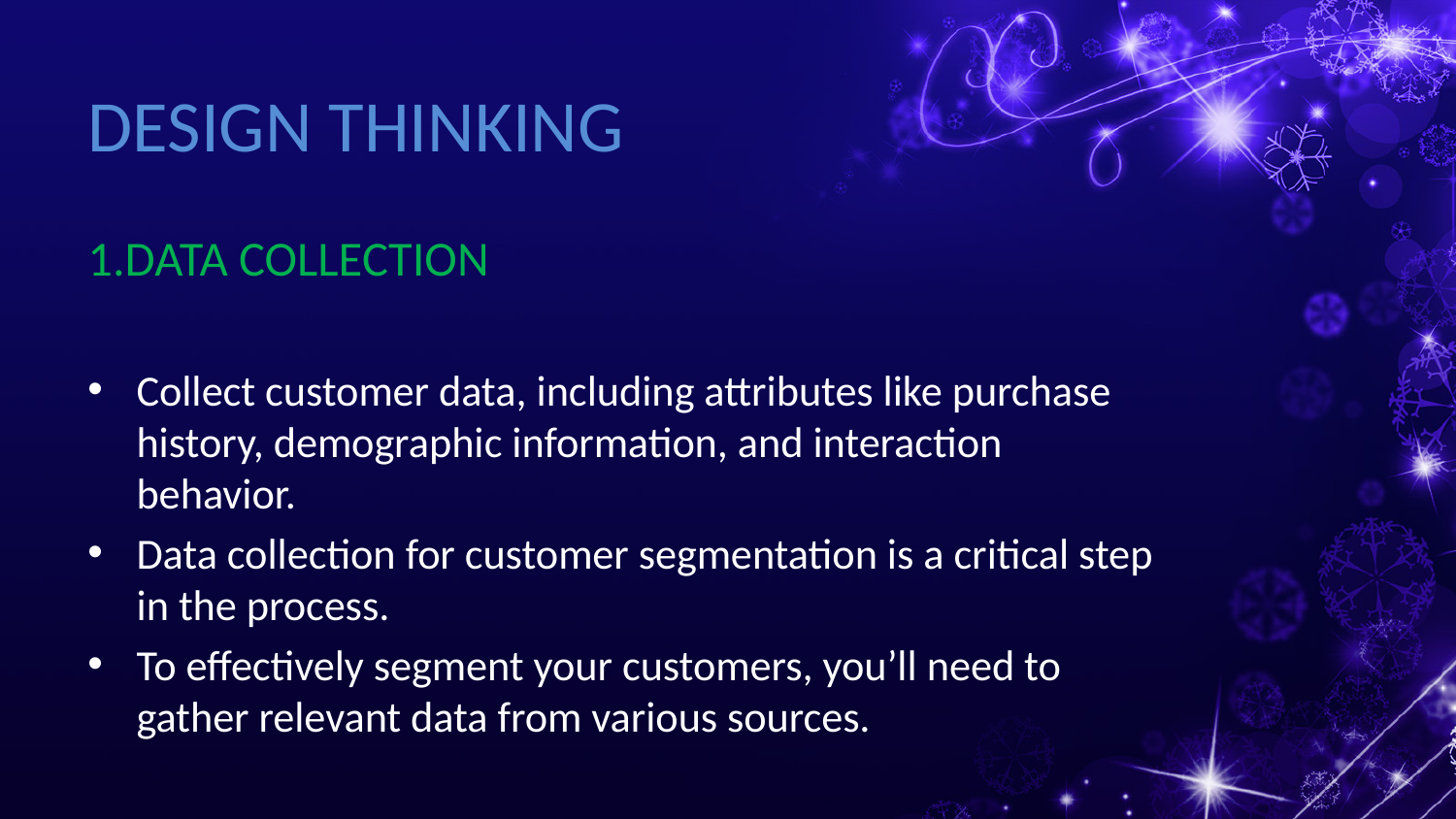

# DESIGN THINKING
1.DATA COLLECTION

Collect customer data, including attributes like purchase history, demographic information, and interaction behavior.
Data collection for customer segmentation is a critical step in the process.
To effectively segment your customers, you’ll need to gather relevant data from various sources.